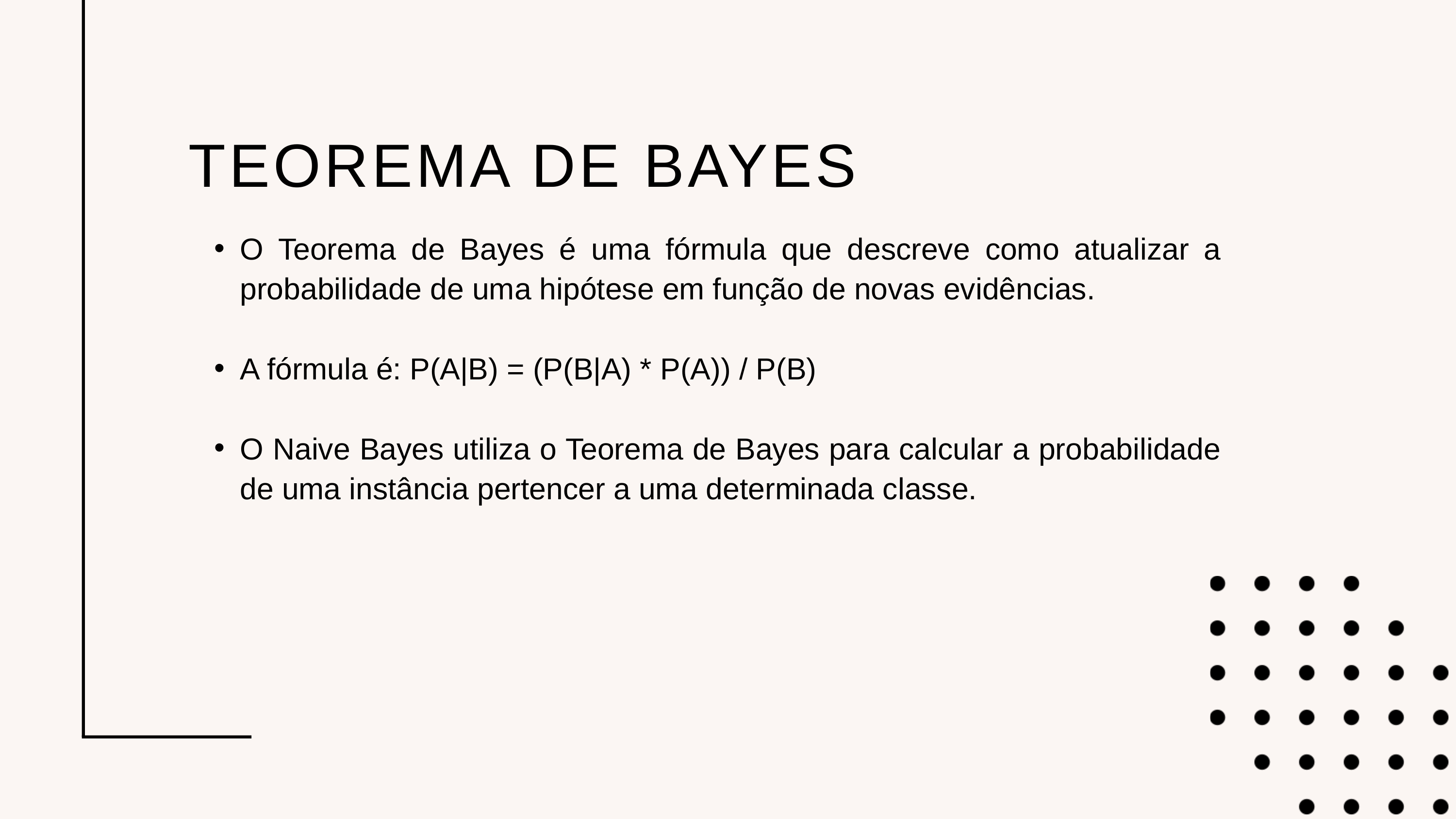

TEOREMA DE BAYES
O Teorema de Bayes é uma fórmula que descreve como atualizar a probabilidade de uma hipótese em função de novas evidências.

A fórmula é: P(A|B) = (P(B|A) * P(A)) / P(B)

O Naive Bayes utiliza o Teorema de Bayes para calcular a probabilidade de uma instância pertencer a uma determinada classe.